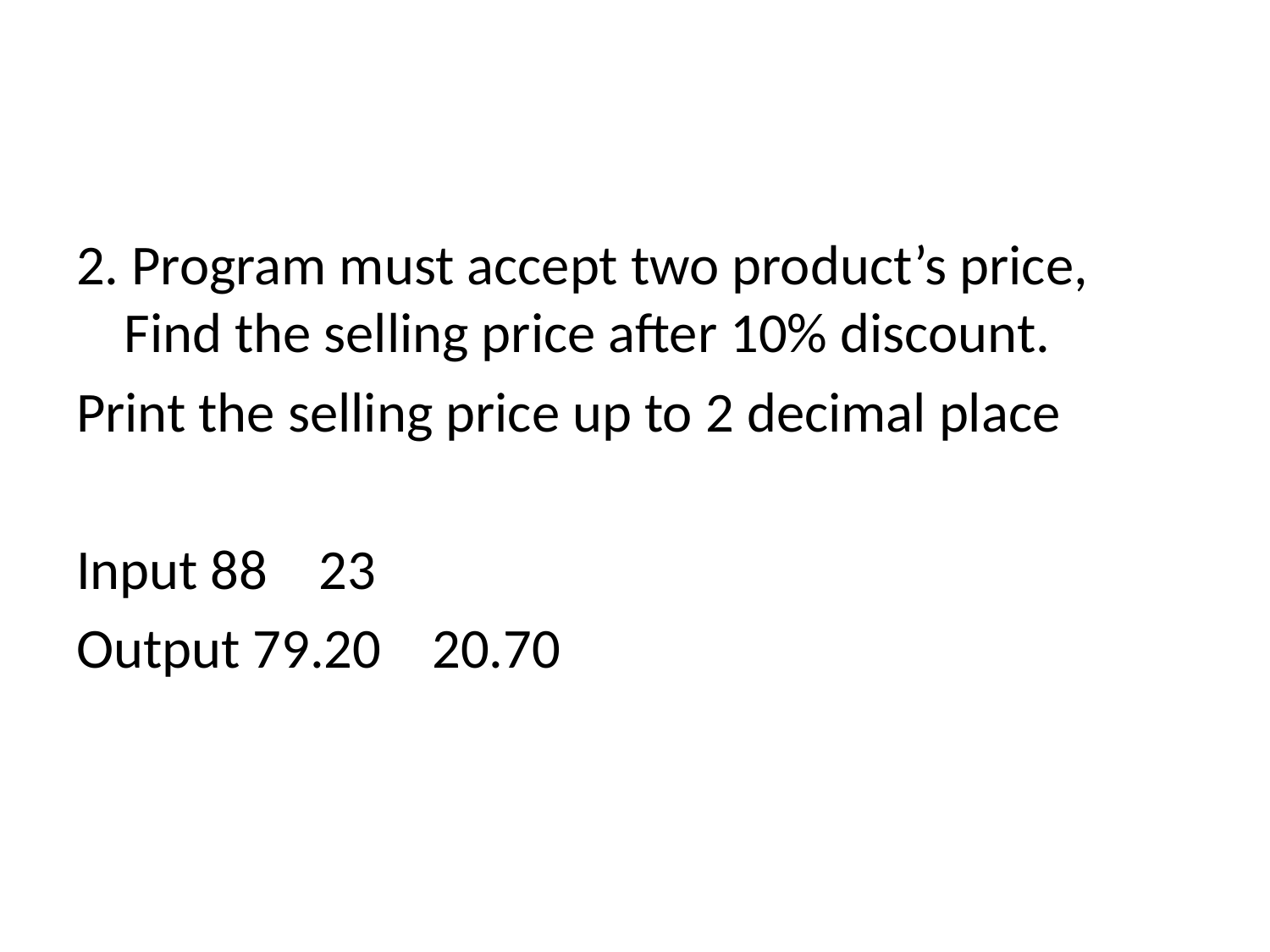

2. Program must accept two product’s price, Find the selling price after 10% discount.
Print the selling price up to 2 decimal place

Input 88    23
Output 79.20    20.70